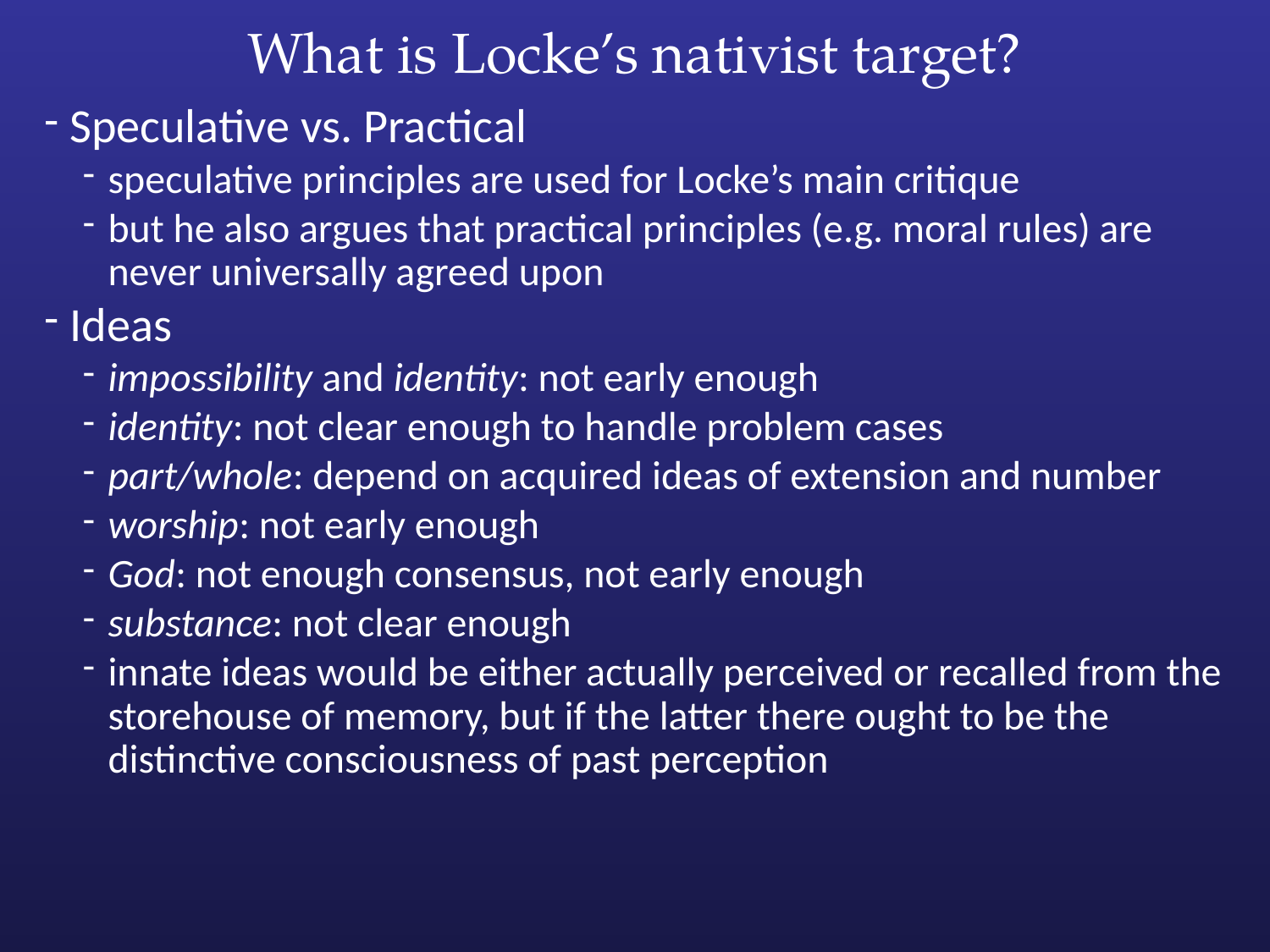

# What is Locke’s nativist target?
Speculative vs. Practical
speculative principles are used for Locke’s main critique
but he also argues that practical principles (e.g. moral rules) are never universally agreed upon
Ideas
impossibility and identity: not early enough
identity: not clear enough to handle problem cases
part/whole: depend on acquired ideas of extension and number
worship: not early enough
God: not enough consensus, not early enough
substance: not clear enough
innate ideas would be either actually perceived or recalled from the storehouse of memory, but if the latter there ought to be the distinctive consciousness of past perception